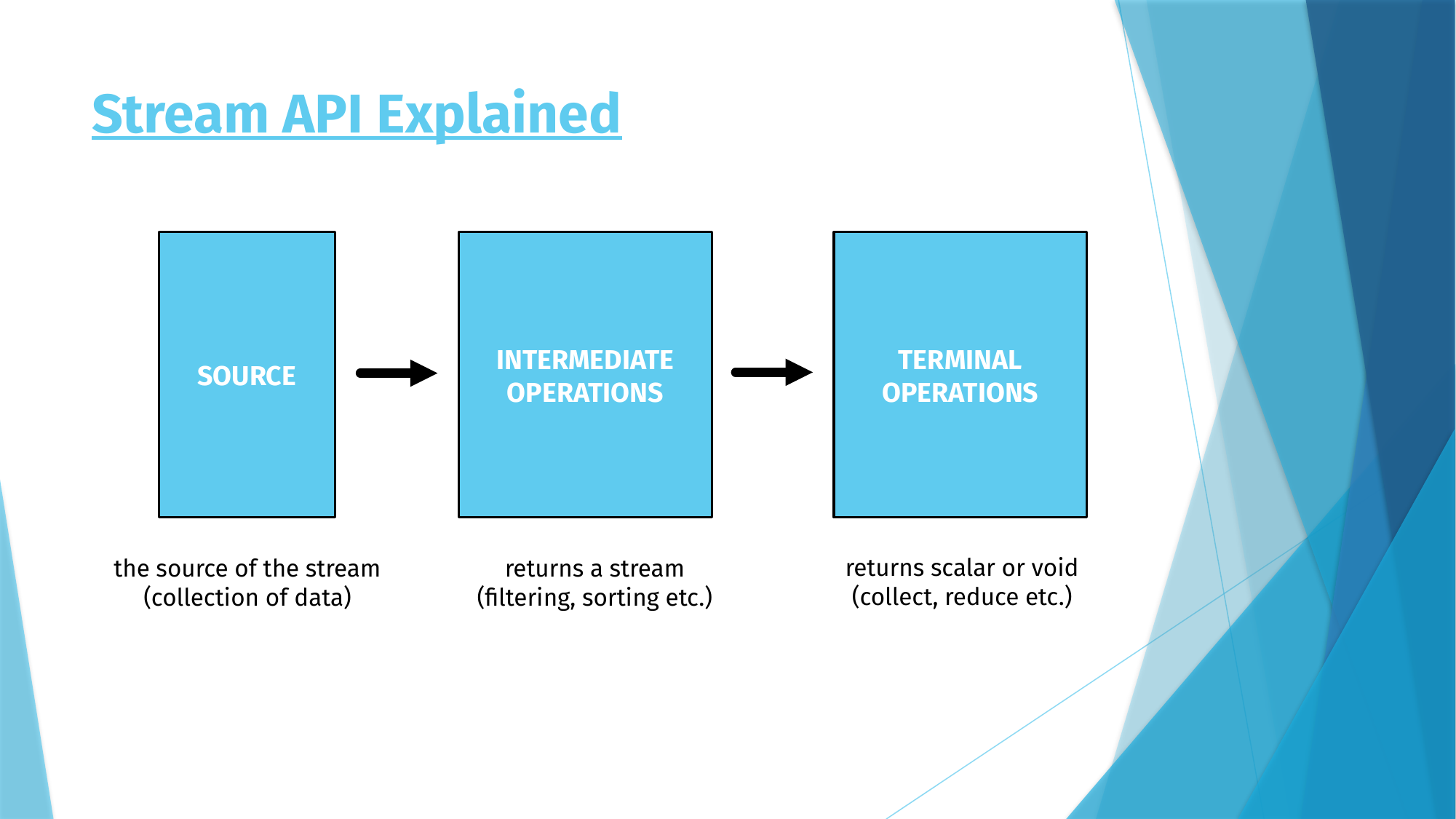

# Stream API Explained
INTERMEDIATE OPERATIONS
TERMINAL OPERATIONS
SOURCE
returns scalar or void
(collect, reduce etc.)
returns a stream
(filtering, sorting etc.)
the source of the stream
(collection of data)